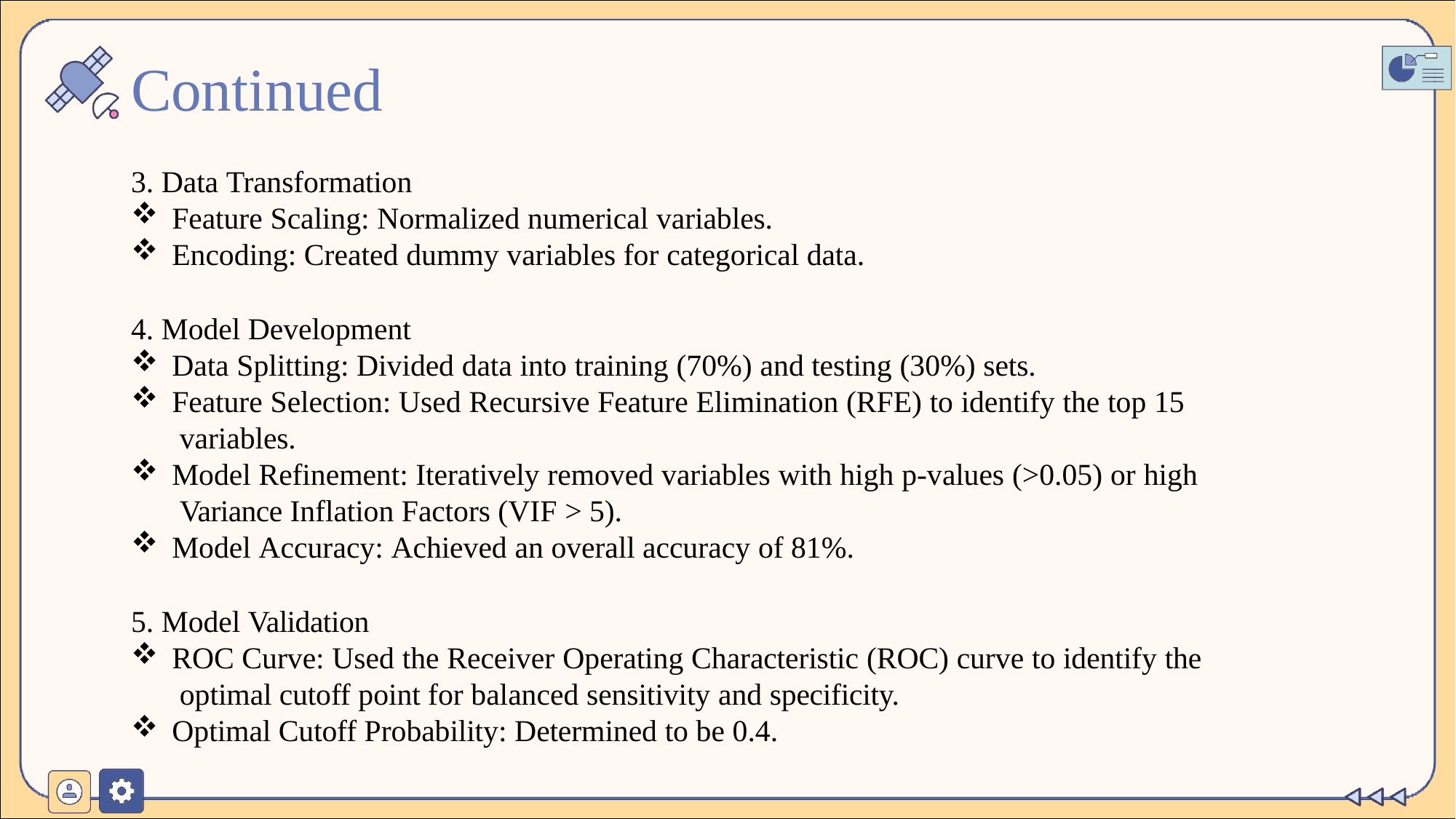

# Continued
3. Data Transformation
Feature Scaling: Normalized numerical variables.
Encoding: Created dummy variables for categorical data.

4. Model Development
Data Splitting: Divided data into training (70%) and testing (30%) sets.
Feature Selection: Used Recursive Feature Elimination (RFE) to identify the top 15  variables.
Model Refinement: Iteratively removed variables with high p-values (>0.05) or high  Variance Inflation Factors (VIF > 5).
Model Accuracy: Achieved an overall accuracy of 81%.

5. Model Validation
ROC Curve: Used the Receiver Operating Characteristic (ROC) curve to identify the  optimal cutoff point for balanced sensitivity and specificity.
Optimal Cutoff Probability: Determined to be 0.4.